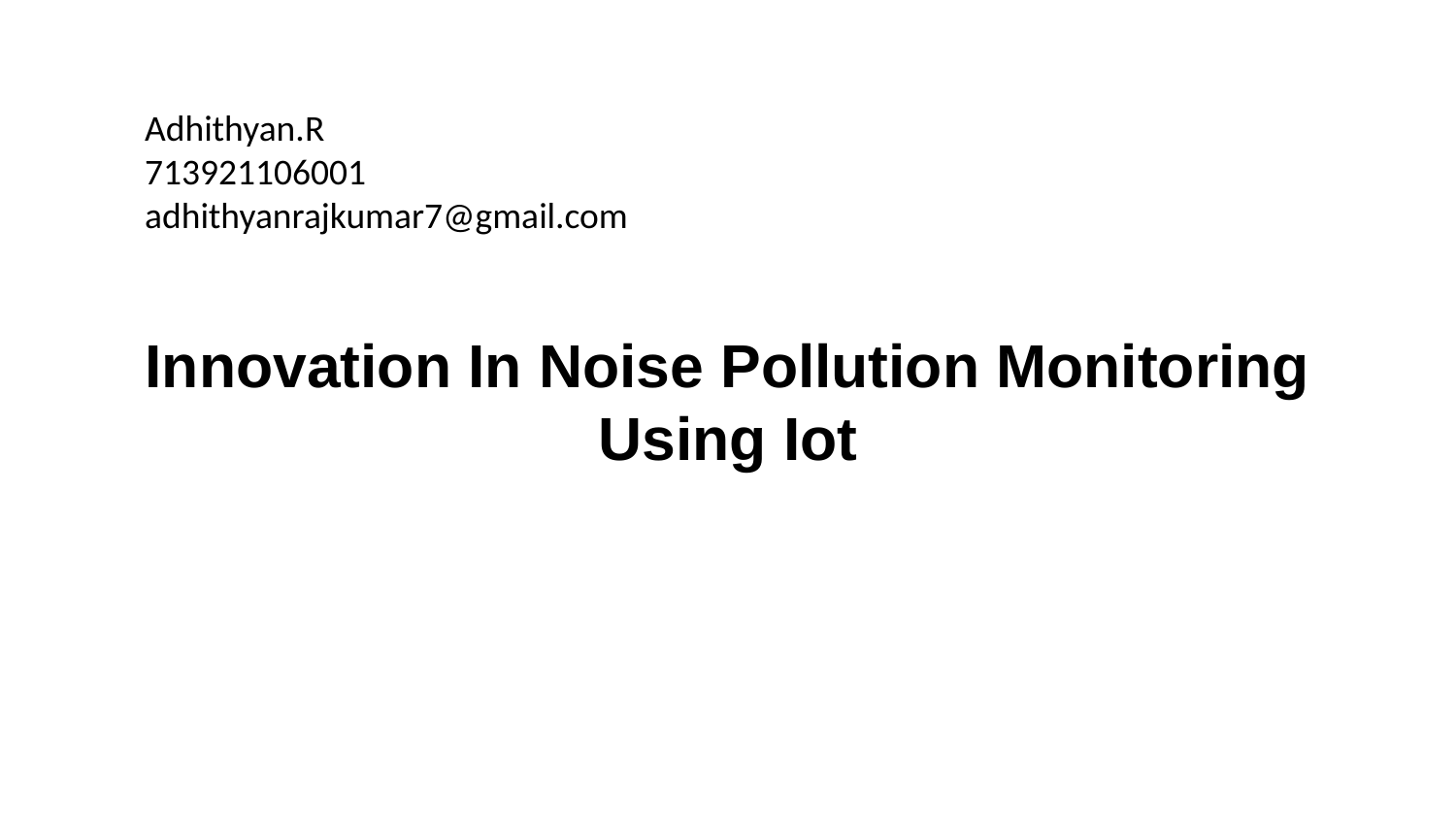

Adhithyan.R
713921106001
adhithyanrajkumar7@gmail.com
Innovation In Noise Pollution Monitoring Using Iot